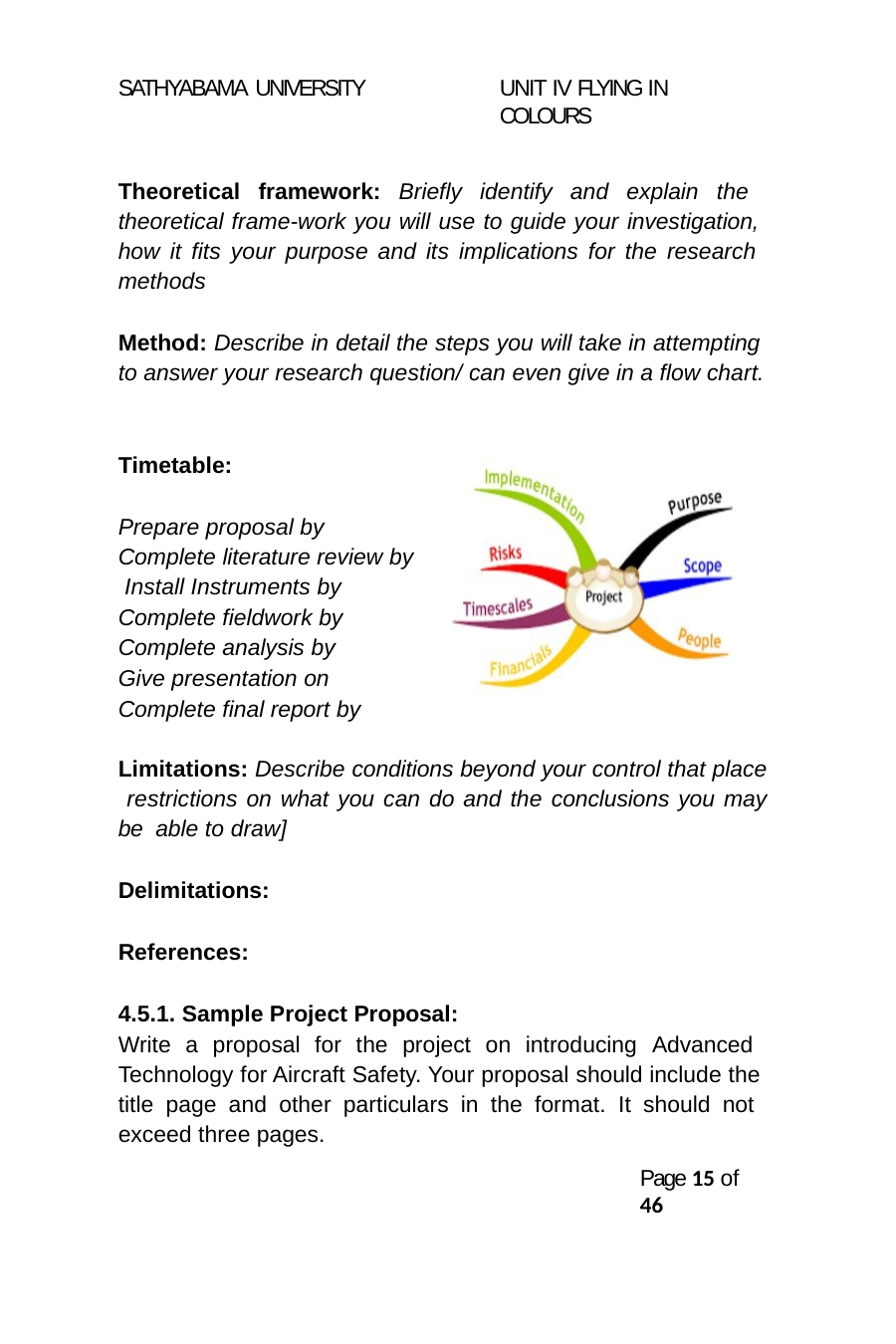

SATHYABAMA UNIVERSITY
UNIT IV FLYING IN COLOURS
Theoretical framework: Briefly identify and explain the  theoretical frame-work you will use to guide your investigation,  how it fits your purpose and its implications for the research  methods

Method: Describe in detail the steps you will take in attempting  to answer your research question/ can even give in a flow chart.

Timetable:

Prepare proposal by  Complete literature review by  Install Instruments by  Complete fieldwork by  Complete analysis by
Give presentation on  Complete final report by

Limitations: Describe conditions beyond your control that place  restrictions on what you can do and the conclusions you may be  able to draw]

Delimitations:

References:

4.5.1. Sample Project Proposal:
Write a proposal for the project on introducing Advanced  Technology for Aircraft Safety. Your proposal should include the  title page and other particulars in the format. It should not  exceed three pages.

Page 15 of 46